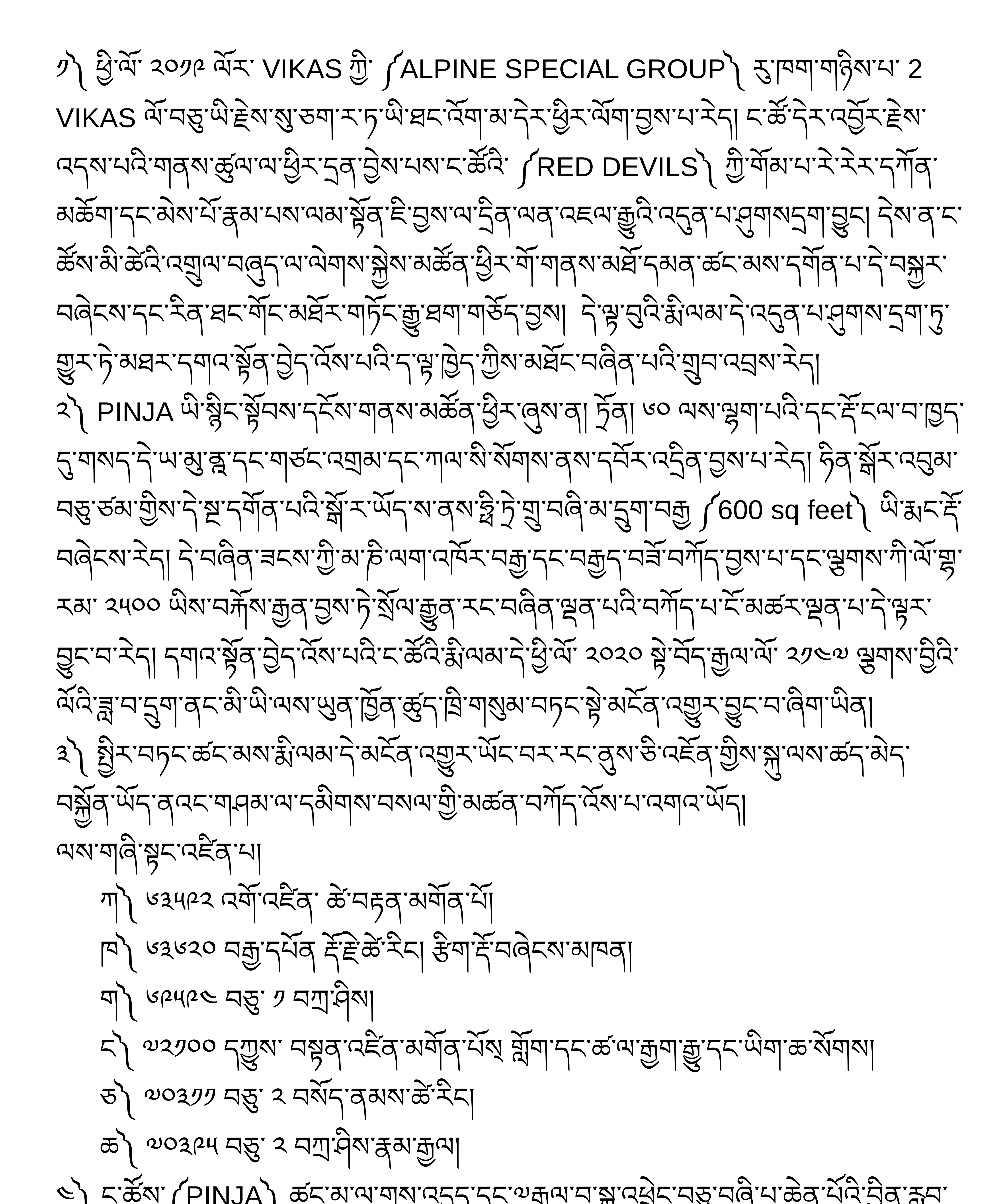

༡༽ ཕྱི་ལོ་ ༢༠༡༩ ལོར་ VIKAS ཀྱི་ ༼ALPINE SPECIAL GROUP༽ རུ་ཁག་གཉིས་པ་ 2 VIKAS ལོ་བཅུ་ཡི་རྗེས་སུ་ཅག་ར་ཏ་ཡི་ཐང་འོག་མ་དེར་ཕྱིར་ལོག་བྱས་པ་རེད། ང་ཚོ་དེར་འབྱོར་རྗེས་འདས་པའི་གནས་ཚུལ་ལ་ཕྱིར་དྲན་བྱེས་པས་ང་ཚོའི་ ༼RED DEVILS༽ ཀྱི་གོམ་པ་རེ་རེར་དཀོན་མཆོག་དང་མེས་པོ་རྣམ་པས་ལམ་སྟོན་ཇི་བྱས་ལ་དྲིན་ལན་འཇལ་རྒྱུའི་འདུན་པ་ཤུགསདྲག་བྱུང། དེས་ན་ང་ཚོས་མི་ཚེའི་འགྲུལ་བཞུད་ལ་ལེགས་སྐྱེས་མཚོན་ཕྱིར་གོ་གནས་མཐོ་དམན་ཚང་མས་དགོན་པ་དེ་བསྐྱར་བཞེངས་དང་རིན་ཐང་གོང་མཐོར་གཏོང་རྒྱུ་ཐག་གཅོད་བྱས།  དེ་ལྟ་བུའི་རྨི་ལམ་དེ་འདུན་པ་ཤུགས་དྲག་ཏུ་གྱུར་ཏེ་མཐར་དགའ་སྟོན་བྱེད་འོས་པའི་ད་ལྟ་ཁྱེད་ཀྱིས་མཐོང་བཞིན་པའི་གྲུབ་འབྲས་རེད།
༢༽ PINJA ཡི་སྙིང་སྟོབས་དངོས་གནས་མཚོན་ཕྱིར་ཞུས་ན། ཏྲོན། ༦༠ ལས་ལྷག་པའི་དང་རྡོ་ངལ་བ་ཁྱད་དུ་གསད་དེ་ཡ་མུ་ནྰ་དང་གཙང་འགྲམ་དང་ཀལ་སི་སོགས་ནས་དབོར་འདྲིན་བྱས་པ་རེད། ཧིན་སྒོར་འབུམ་བཅུ་ཙམ་གྱིས་དེ་སྔ་དགོན་པའི་སྒོ་ར་ཡོད་ས་ནས་ཧྥི་ཏྲེ་གྲུ་བཞི་མ་དྲུག་བརྒྱ ༼600 sq feet༽ ཡི་རྨང་རྡོ་བཞེངས་རེད། དེ་བཞིན་ཟངས་ཀྱི་མ་ཎི་ལག་འཁོར་བརྒྱ་དང་བརྒྱད་བཟོ་བཀོད་བྱས་པ་དང་ལྕགས་ཀི་ལོ་གྷ་རམ་ ༢༥༠༠ ཡིས་བརྐོས་རྒྱན་བྱས་ཏེ་སྲོལ་རྒྱུན་རང་བཞིན་ལྡན་པའི་བཀོད་པ་ངོ་མཚར་ལྡན་པ་དེ་ལྟར་བྱུང་བ་རེད། དགའ་སྟོན་བྱེད་འོས་པའི་ང་ཚོའི་རྨི་ལམ་དེ་ཕྱི་ལོ་ ༢༠༢༠ སྟེ་བོད་རྒྱལ་ལོ་ ༢༡༤༧ ལྕགས་བྱིའི་ལོའི་ཟླ་བ་དྲུག་ནང་མི་ཡི་ལས་ཡུན་ཁྱོན་ཚུད་ཁྲི་གསུམ་བཏང་སྟེ་མངོན་འགྱུར་བྱུང་བ་ཞིག་ཡིན།
༣༽ སྤྱིར་བཏང་ཚང་མས་རྨི་ལམ་དེ་མངོན་འགྱུར་ཡོང་བར་རང་ནུས་ཅི་འཇོན་གྱིས་སྐུ་ལས་ཚད་མེད་བསྐྱོན་ཡོད་ནའང་གཤམ་ལ་དམིགས་བསལ་གྱི་མཚན་བཀོད་འོས་པ་འགའ་ཡོད།
ལས་གཞི་སྟང་འཛིན་པ།
ཀ༽ ༦༣༥༩༢ འགོ་འཛིན་ ཚེ་བརྟན་མགོན་པོ།
ཁ༽ ༦༣༦༢༠ བརྒྱ་དཔོན རྡོ་རྗེ་ཚེ་རིང། རྩིག་རྡོ་བཞེངས་མཁན།
ག༽ ༦༩༥༩༤ བཅུ་ ༡ བཀྲ་ཤིས།
ང༽ ༧༢༡༠༠ དཀྱུས་ བསྟན་འཛིན་མགོན་པོས྄ གློག་དང་ཚ་ལ་རྒྱག་རྒྱུ་དང་ཡིག་ཆ་སོགས།
ཅ༽ ༧༠༣༡༡ བཅུ་ ༢ བསོད་ནམས་ཚེ་རིང།
ཆ༽ ༧༠༣༩༥ བཅུ་ ༢ བཀྲ་ཤིས་རྣམ་རྒྱལ།
༤༽ ང་ཚོས་༼PINJA༽ ཚང་མ་ལ་གུས་འདུད་དང་༧རྒྱལ་བ་སྐུ་འཕྲེང་བཅུ་བཞི་པ་ཆེན་པོའི་བྱིན་རླབ་ཚོགས་མི་ཡོངས་ལ་བར་མ་ཆད་པ་བསྕལ་གནང་ཡོང་བའི་གསོལ་བ་འདེབས་པ་ལགས་སོ།